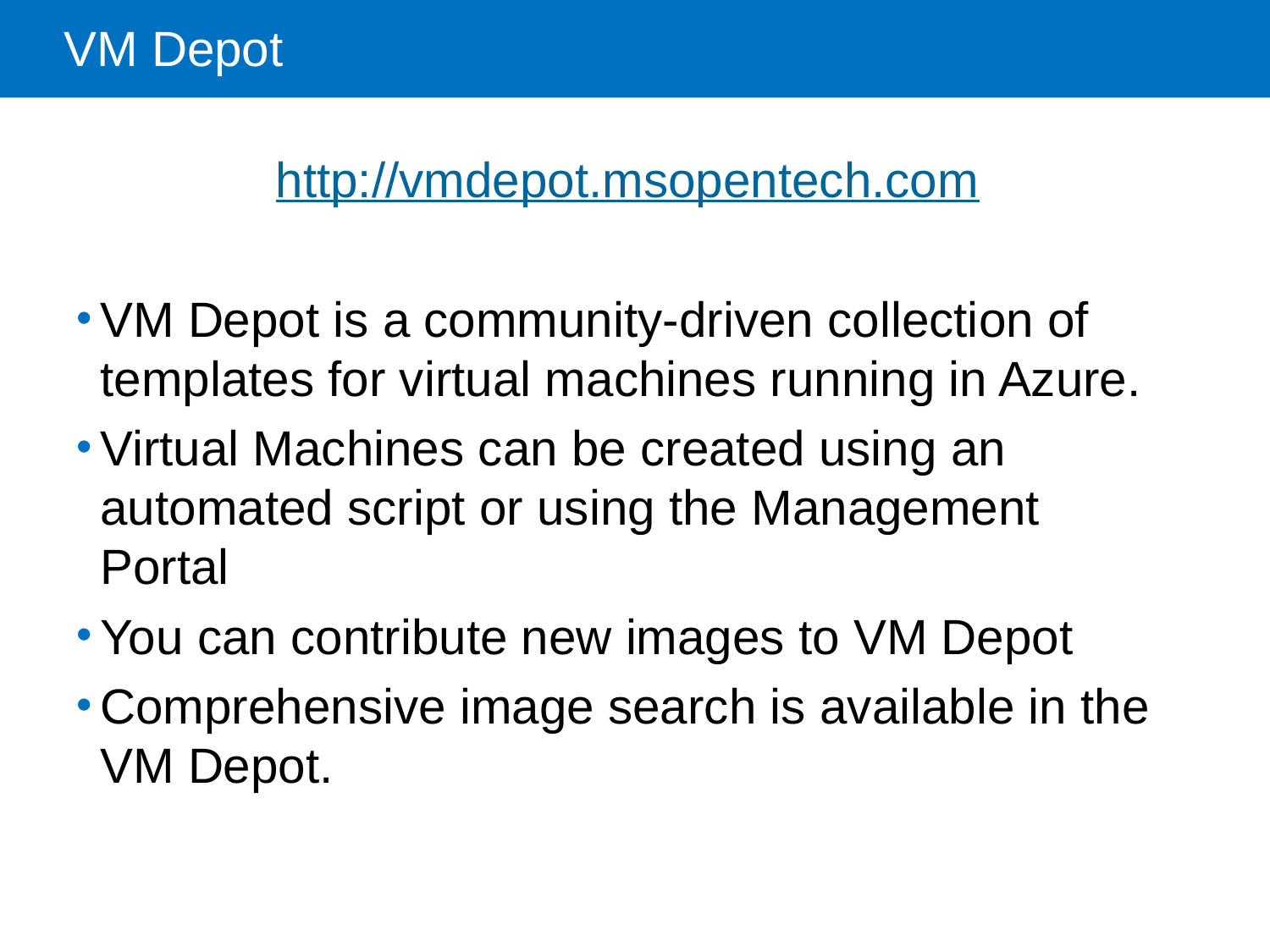

# VM Depot
http://vmdepot.msopentech.com

VM Depot is a community-driven collection of templates for virtual machines running in Azure.
Virtual Machines can be created using an automated script or using the Management Portal
You can contribute new images to VM Depot
Comprehensive image search is available in the VM Depot.